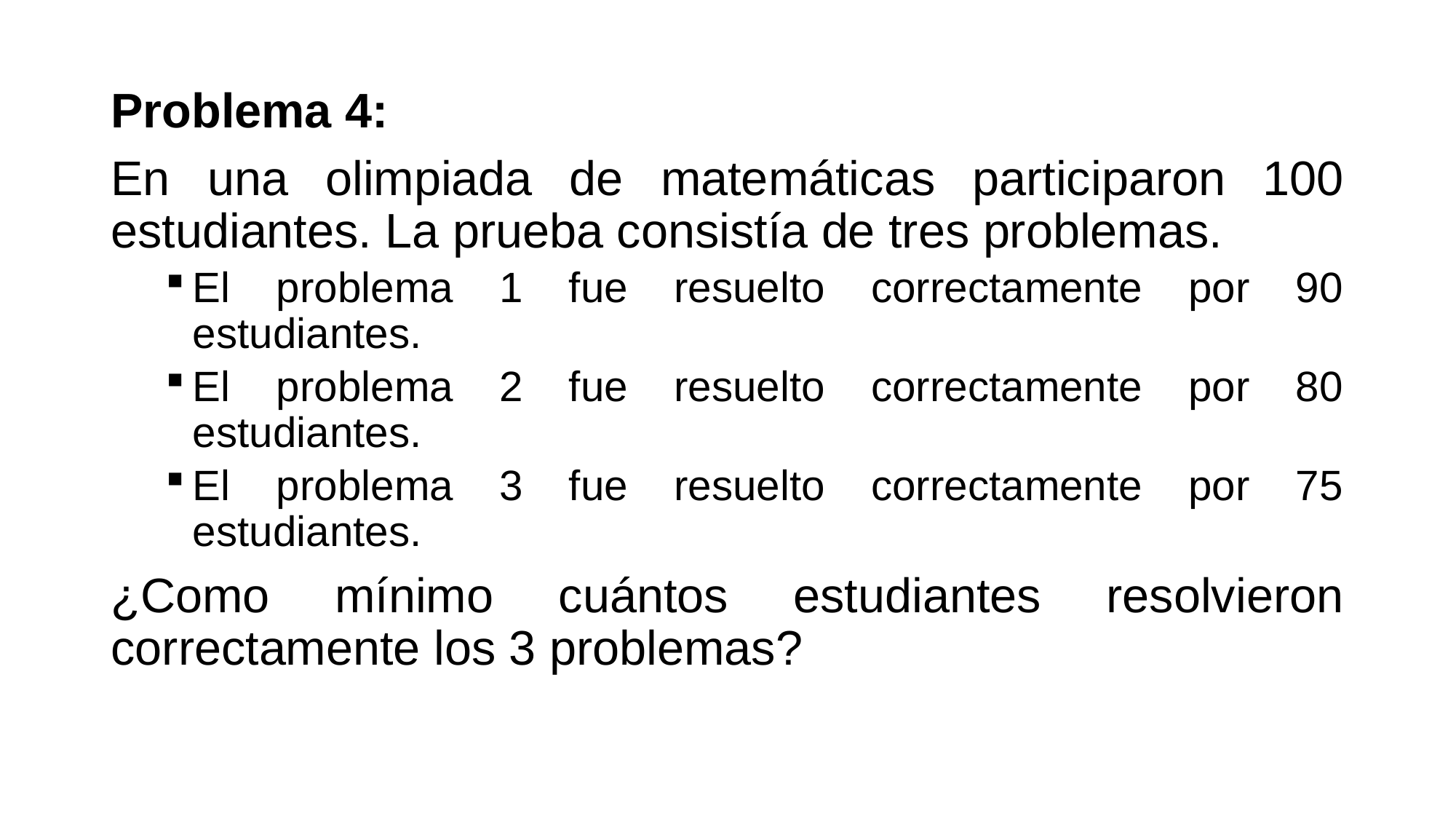

Problema 4:
En una olimpiada de matemáticas participaron 100 estudiantes. La prueba consistía de tres problemas.
El problema 1 fue resuelto correctamente por 90 estudiantes.
El problema 2 fue resuelto correctamente por 80 estudiantes.
El problema 3 fue resuelto correctamente por 75 estudiantes.
¿Como mínimo cuántos estudiantes resolvieron correctamente los 3 problemas?